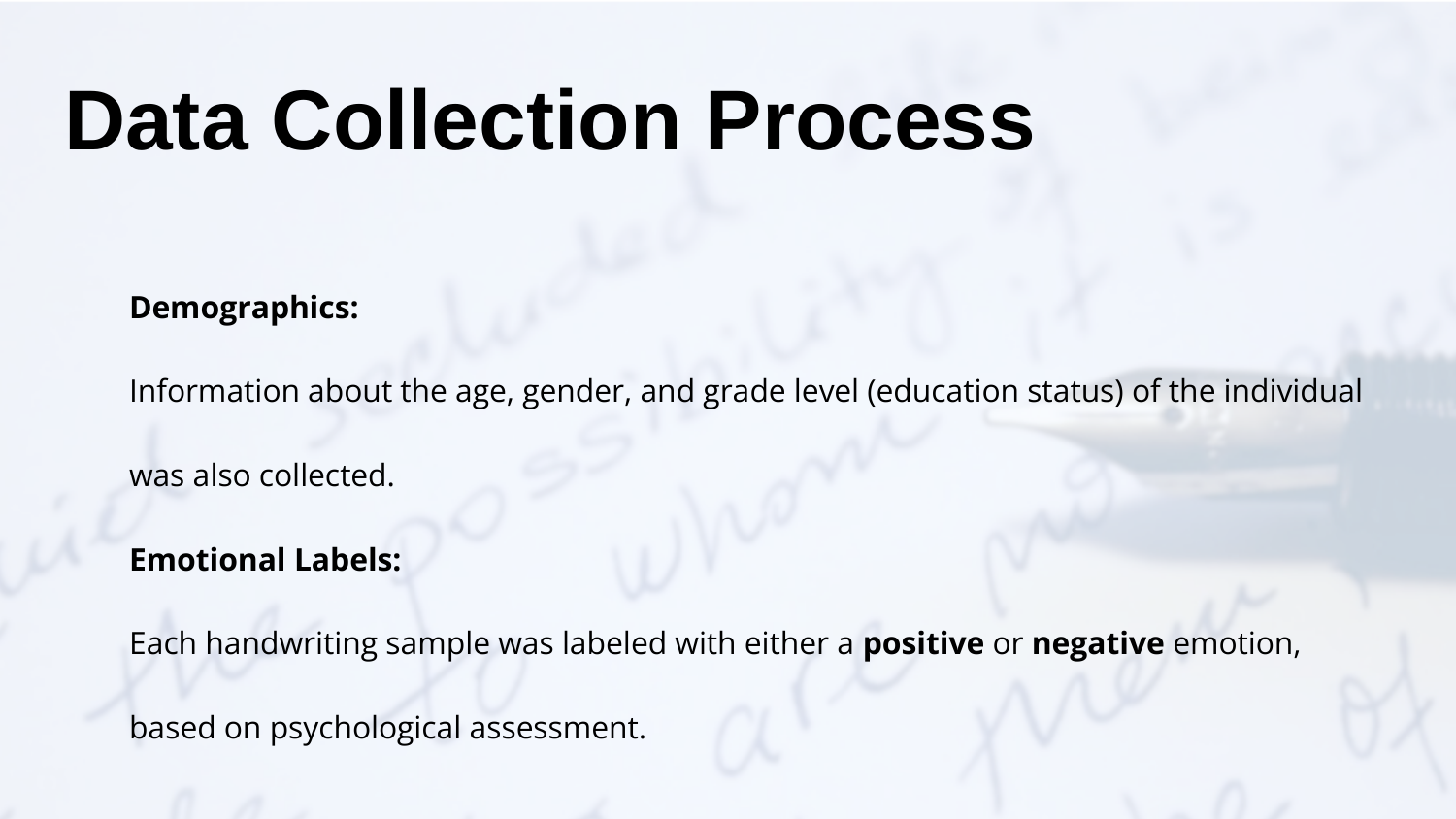

# Data Collection Process
Demographics:
Information about the age, gender, and grade level (education status) of the individual was also collected.
Emotional Labels:
Each handwriting sample was labeled with either a positive or negative emotion, based on psychological assessment.